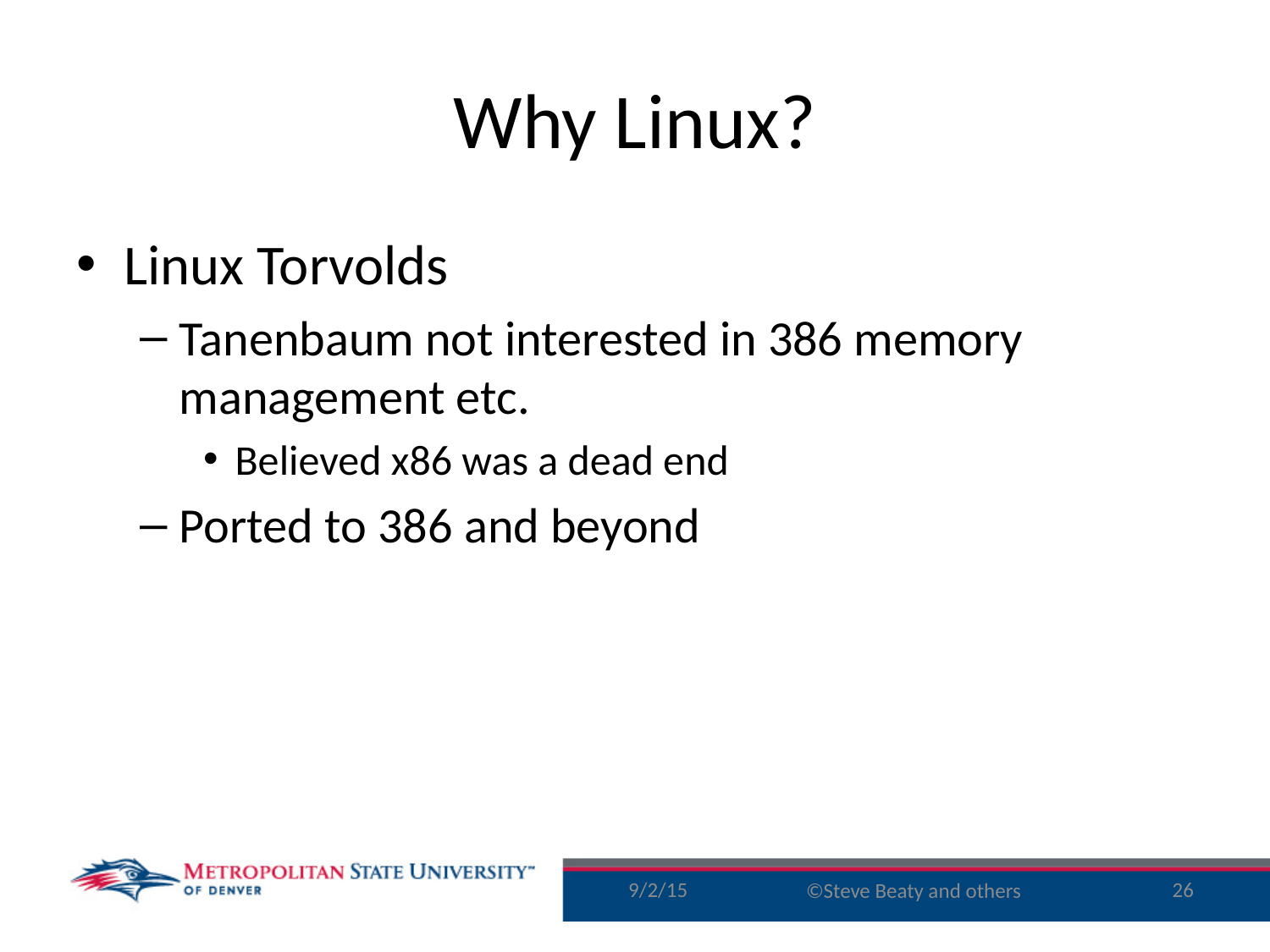

# Why Linux?
Linux Torvolds
Tanenbaum not interested in 386 memory management etc.
Believed x86 was a dead end
Ported to 386 and beyond

9/2/15
26
©Steve Beaty and others